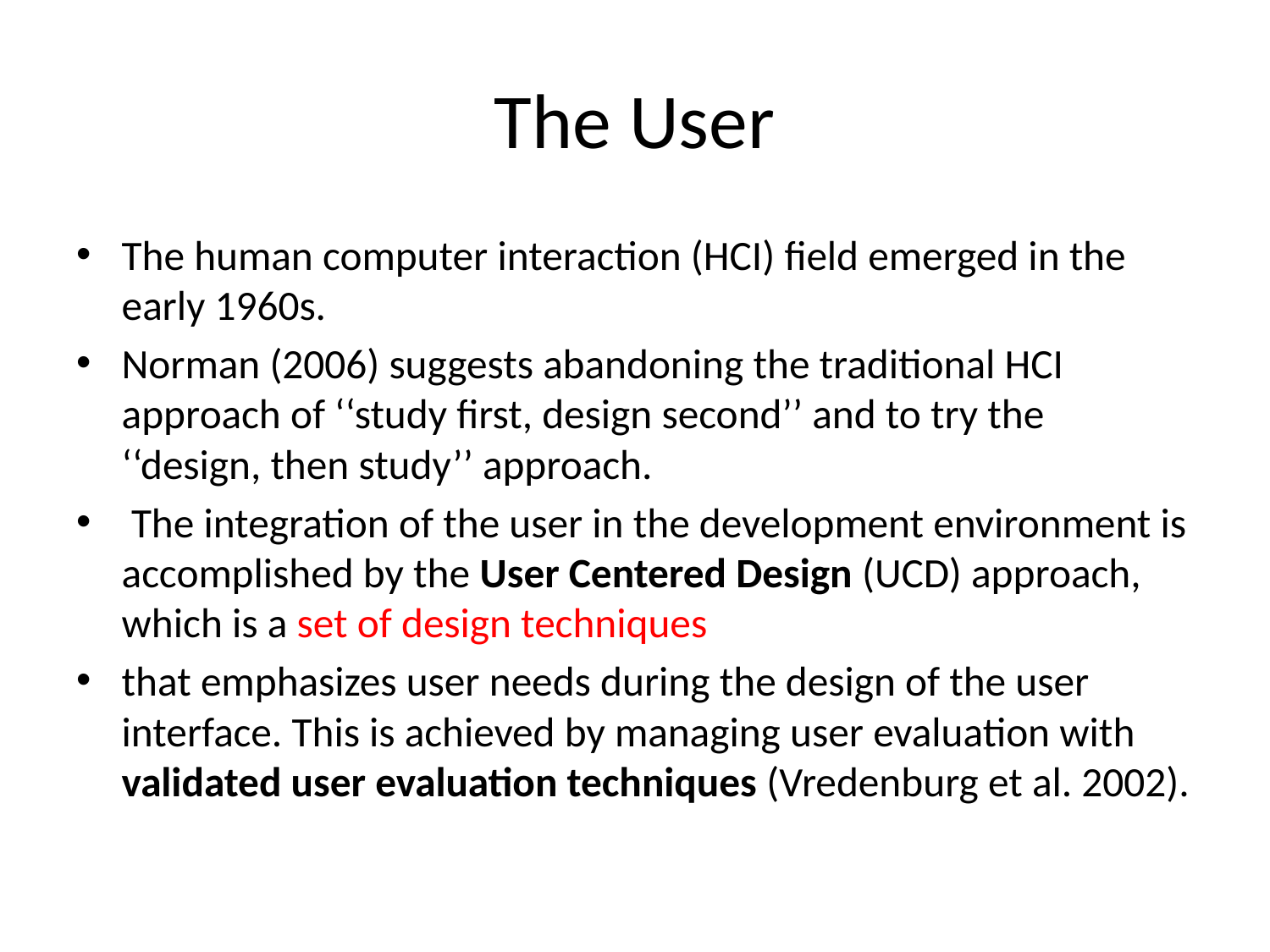

# The User
The human computer interaction (HCI) field emerged in the early 1960s.
Norman (2006) suggests abandoning the traditional HCI approach of ‘‘study first, design second’’ and to try the ‘‘design, then study’’ approach.
 The integration of the user in the development environment is accomplished by the User Centered Design (UCD) approach, which is a set of design techniques
that emphasizes user needs during the design of the user interface. This is achieved by managing user evaluation with validated user evaluation techniques (Vredenburg et al. 2002).